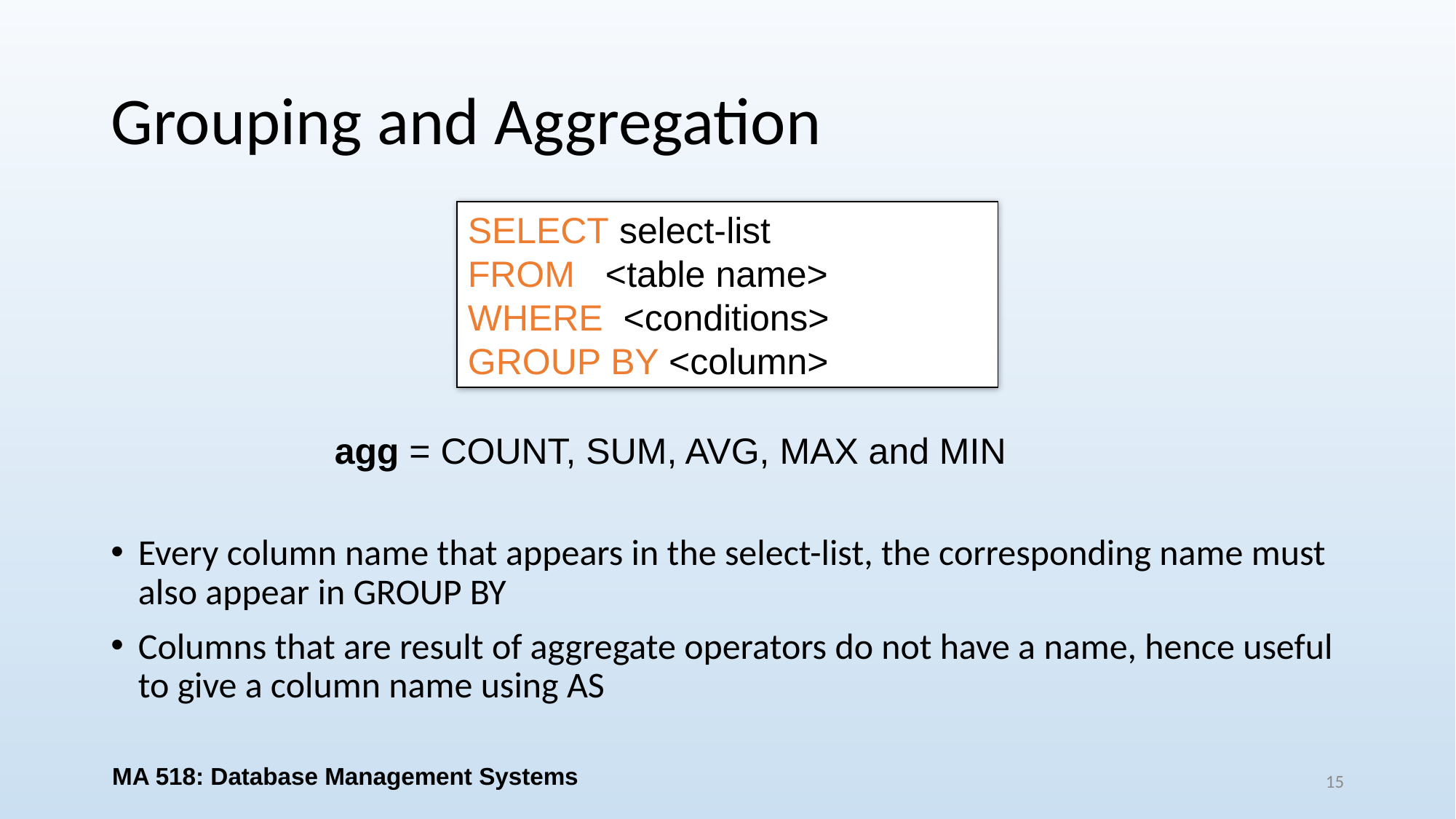

# Grouping and Aggregation
SELECT select-list
FROM   <table name>
WHERE  <conditions>
GROUP BY <column>

Every column name that appears in the select-list, the corresponding name must also appear in GROUP BY
Columns that are result of aggregate operators do not have a name, hence useful to give a column name using AS
agg = COUNT, SUM, AVG, MAX and MIN
MA 518: Database Management Systems
15